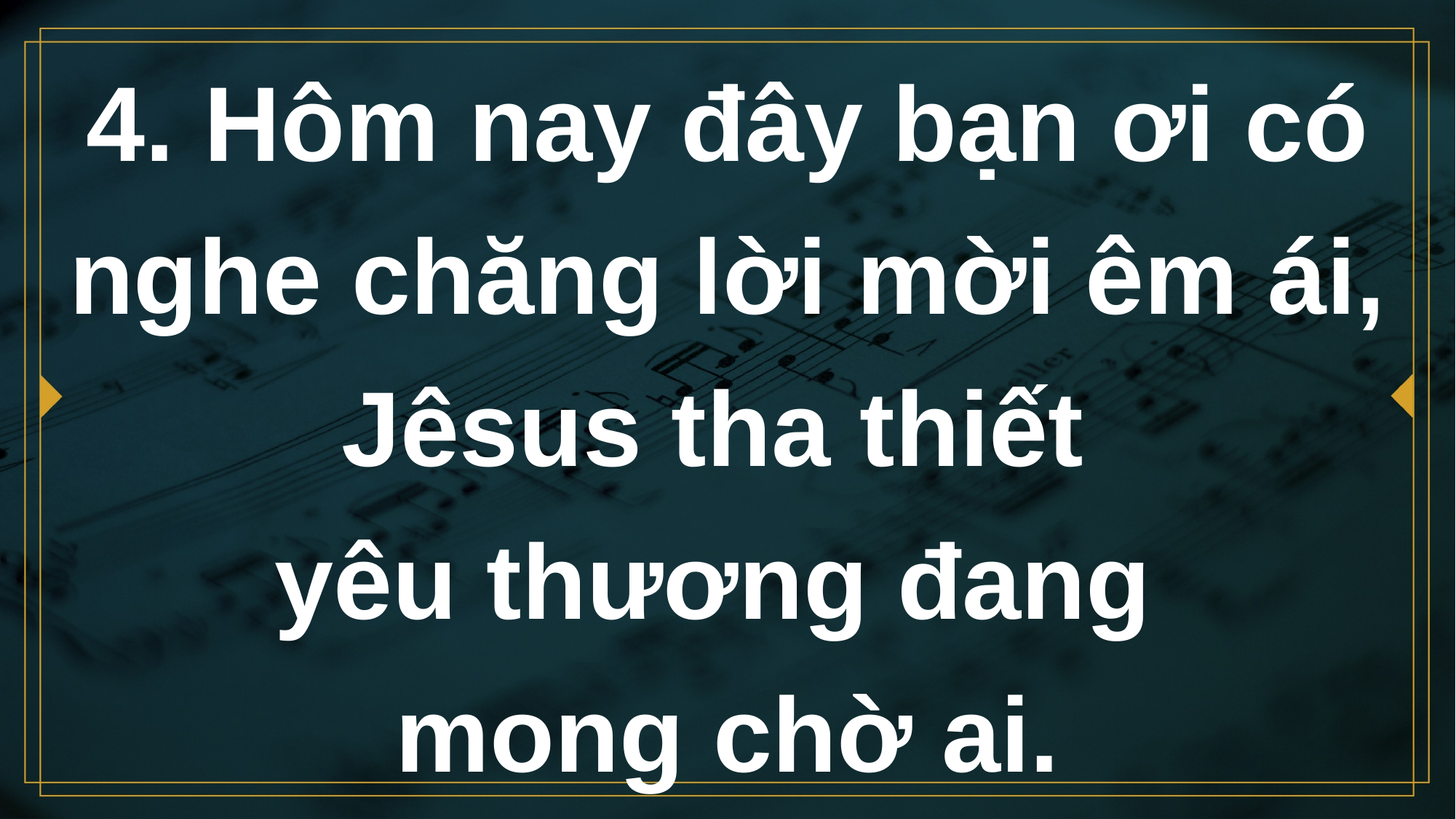

# 4. Hôm nay đây bạn ơi có nghe chăng lời mời êm ái, Jêsus tha thiết yêu thương đang mong chờ ai.